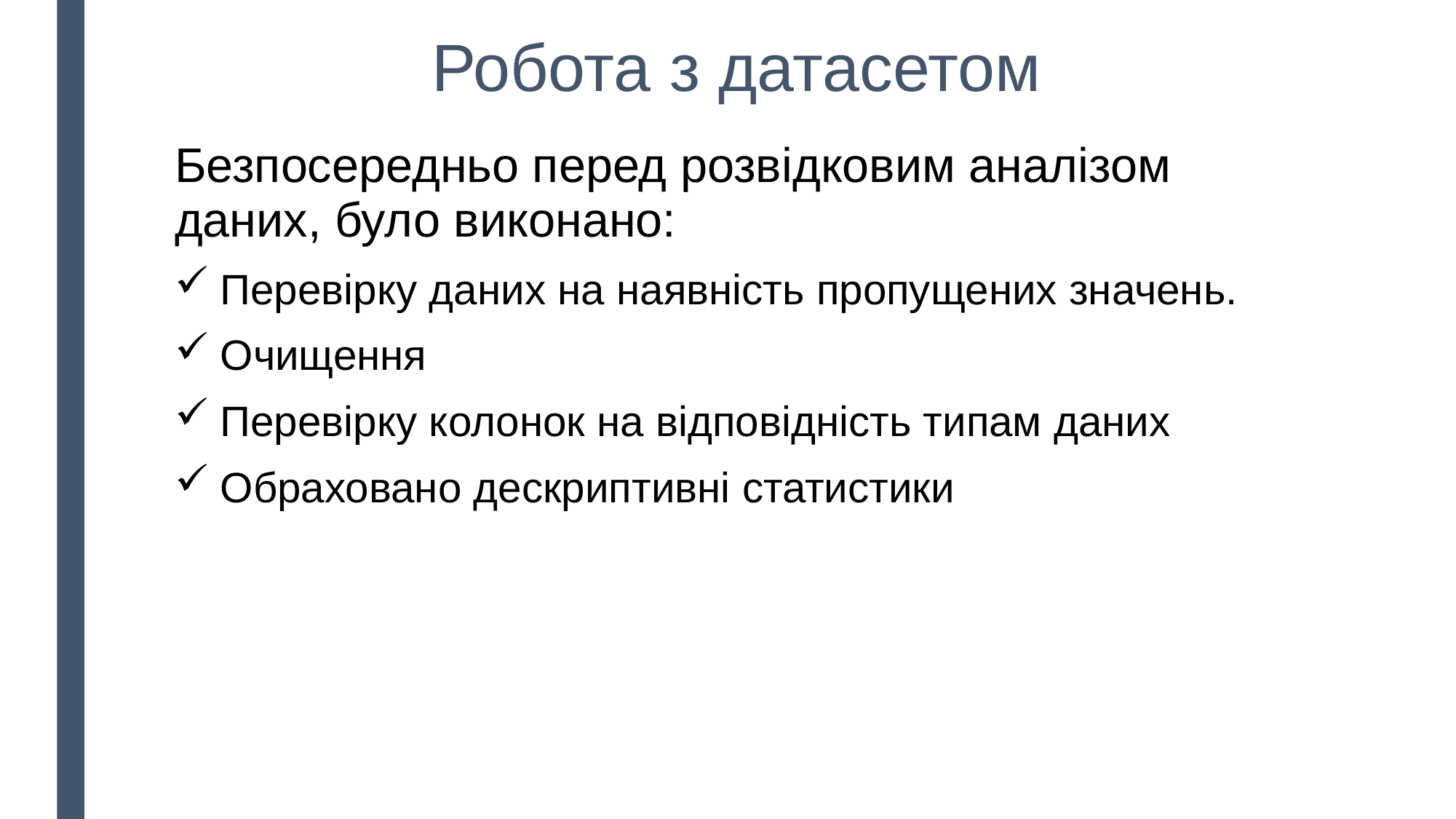

# Робота з датасетом
Безпосередньо перед розвідковим аналізом даних, було виконано:
Перевірку даних на наявність пропущених значень.
Очищення
Перевірку колонок на відповідність типам даних
Обраховано дескриптивні статистики